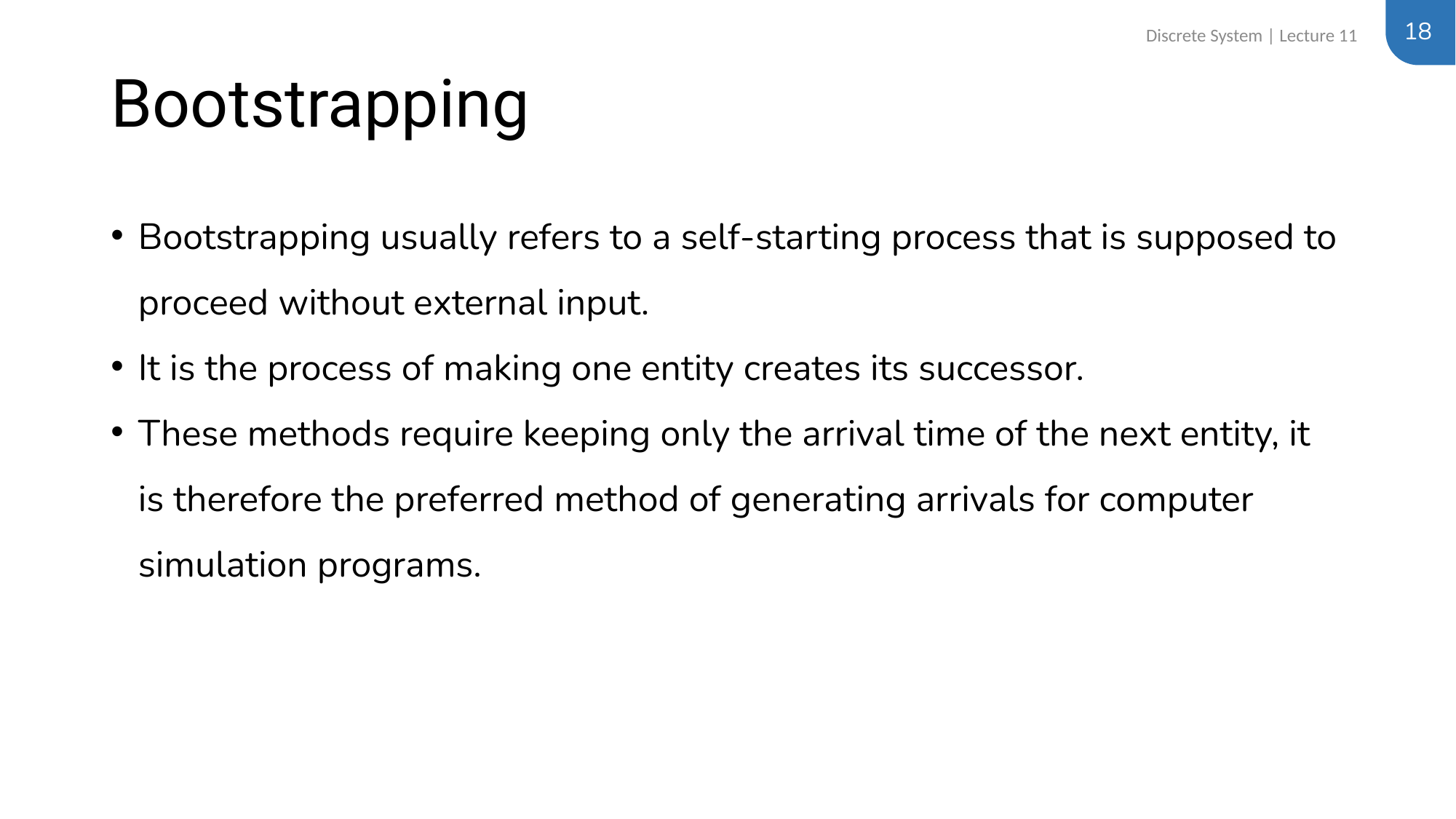

18
Discrete System | Lecture 11
# Bootstrapping
Bootstrapping usually refers to a self-starting process that is supposed to proceed without external input.
It is the process of making one entity creates its successor.
These methods require keeping only the arrival time of the next entity, it is therefore the preferred method of generating arrivals for computer simulation programs.